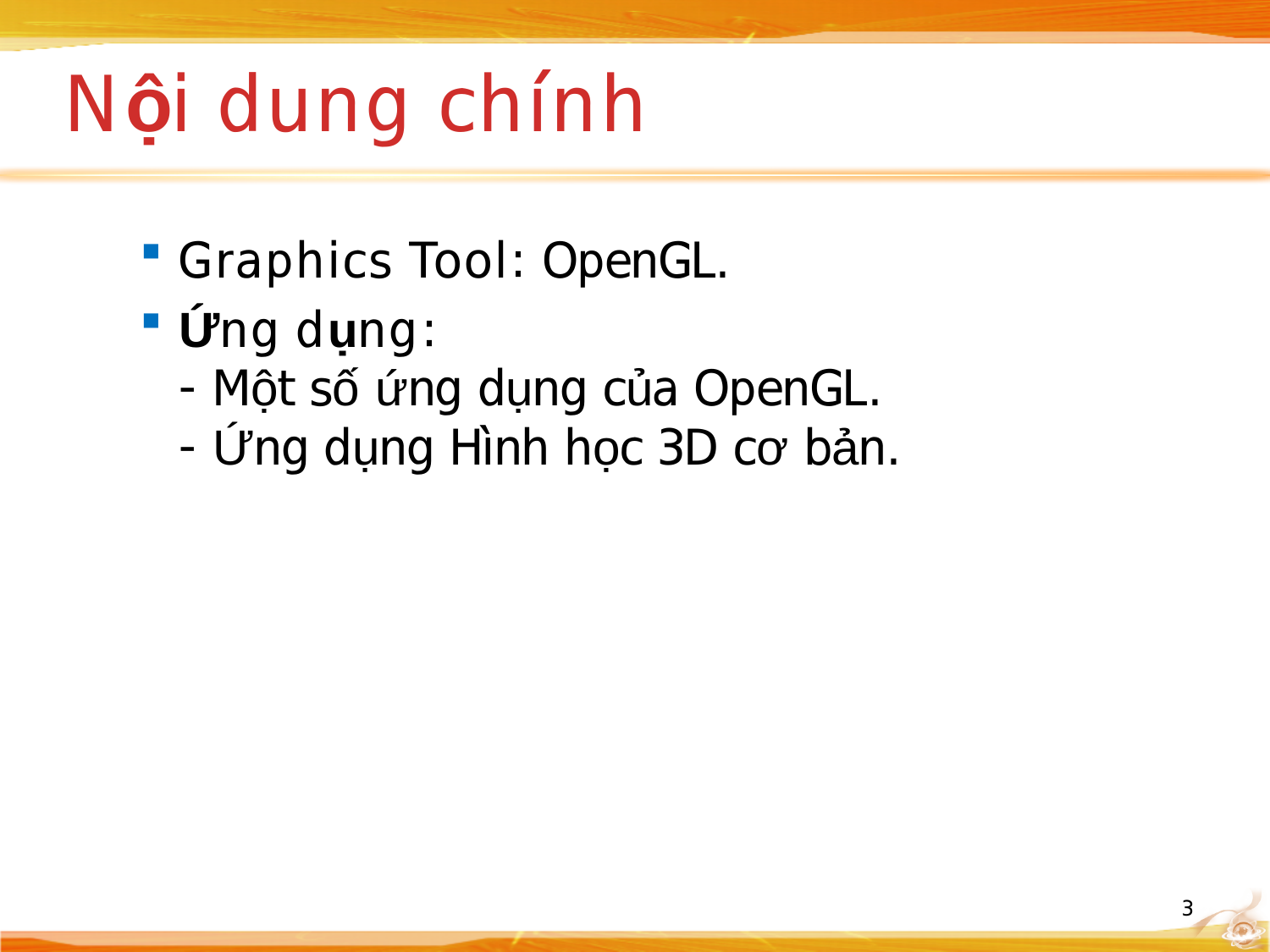

# Nội dung chính
Graphics Tool: OpenGL.
Ứng dụng:
- Một số ứng dụng của OpenGL.
- Ứng dụng Hình học 3D cơ bản.
3